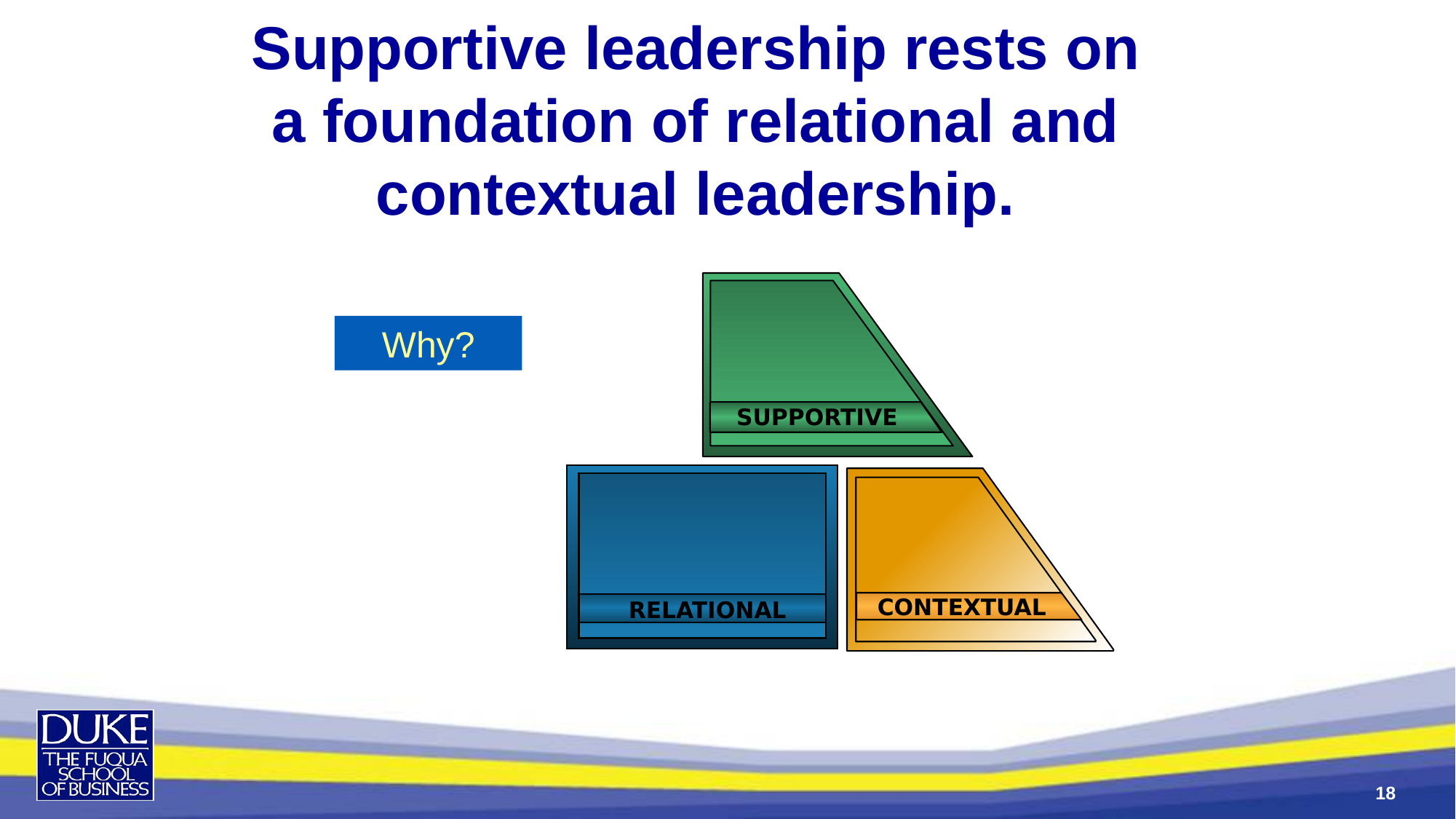

Supportive leadership rests on a foundation of relational and contextual leadership.

Why?
SUPPORTIVE

CONTEXTUAL
RELATIONAL

18